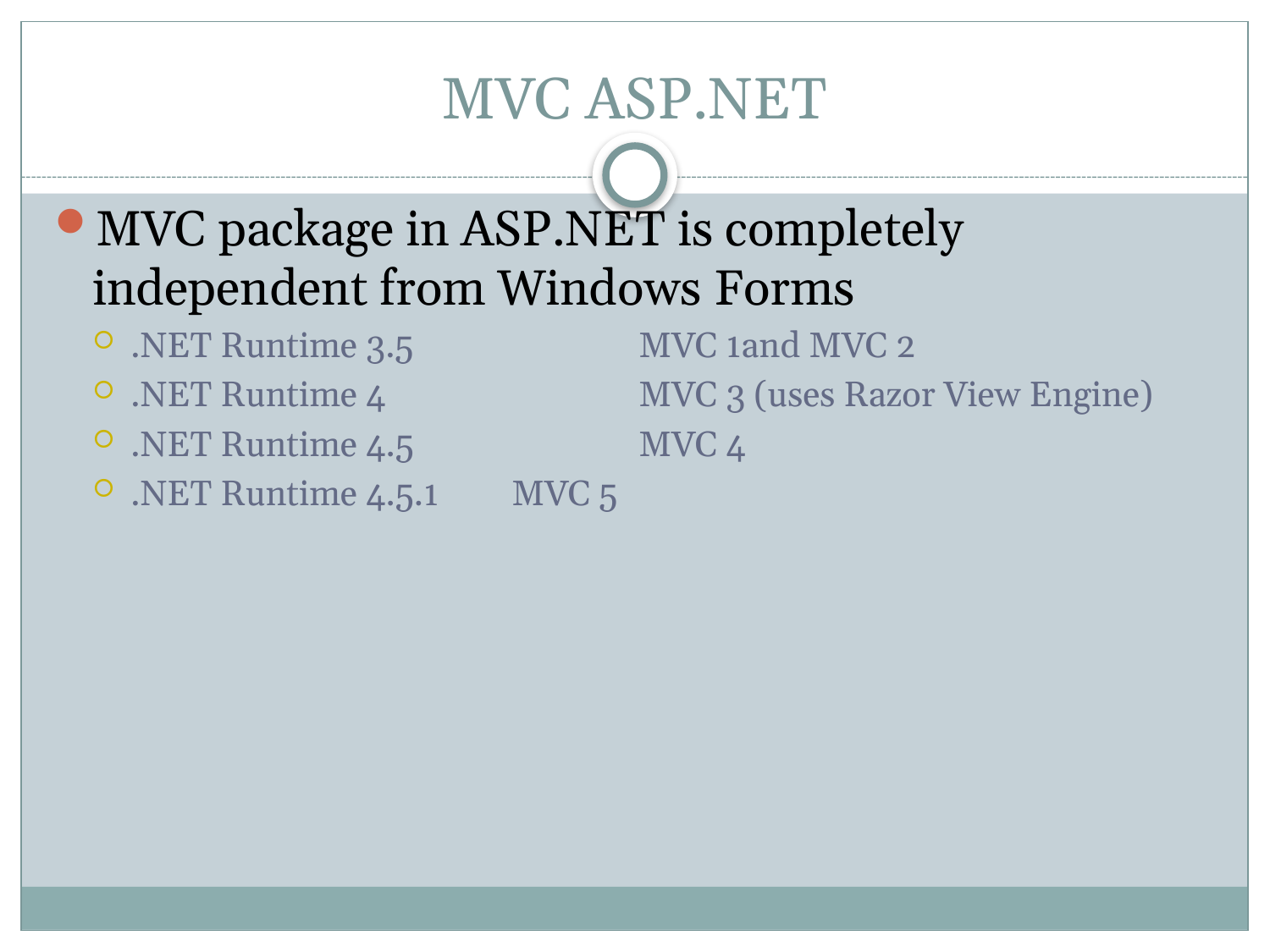

# MVC ASP.NET
MVC package in ASP.NET is completely independent from Windows Forms
.NET Runtime 3.5 		MVC 1and MVC 2
.NET Runtime 4  		MVC 3 (uses Razor View Engine)
.NET Runtime 4.5 		MVC 4
.NET Runtime 4.5.1 	MVC 5